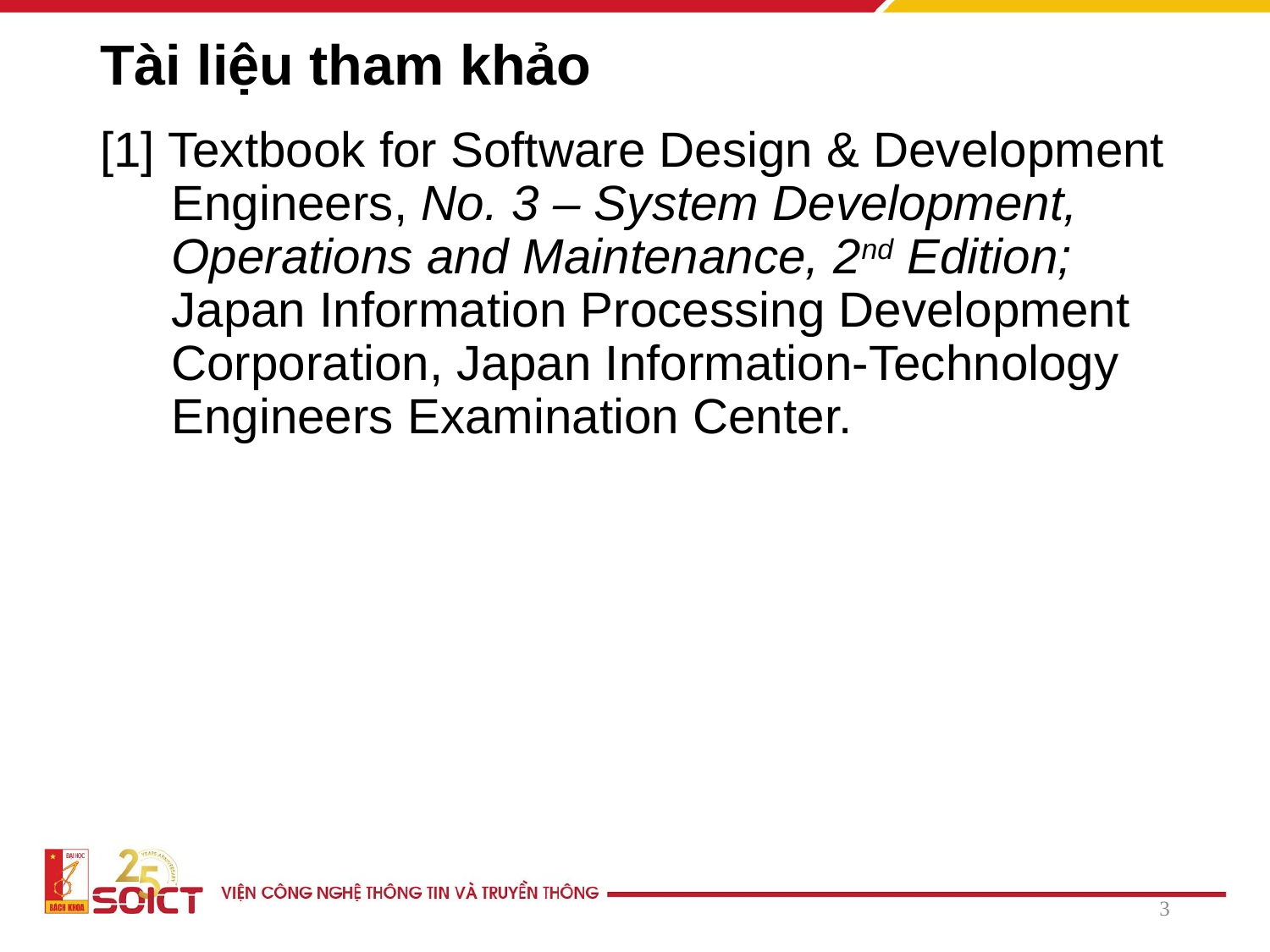

# Tài liệu tham khảo
[1] Textbook for Software Design & Development Engineers, No. 3 – System Development, Operations and Maintenance, 2nd Edition; Japan Information Processing Development Corporation, Japan Information-Technology Engineers Examination Center.
3